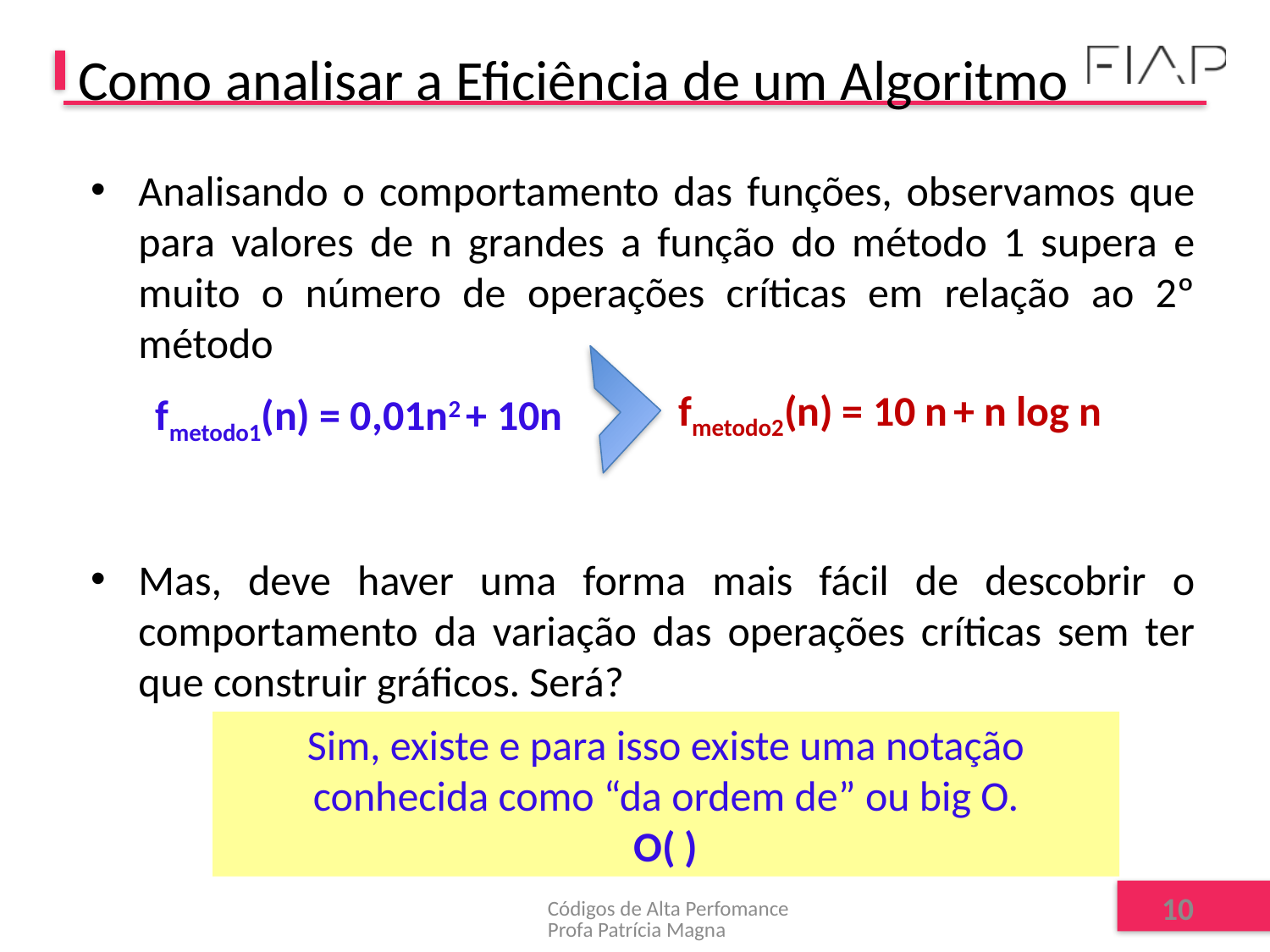

# Como analisar a Eficiência de um Algoritmo
Analisando o comportamento das funções, observamos que para valores de n grandes a função do método 1 supera e muito o número de operações críticas em relação ao 2º método

Mas, deve haver uma forma mais fácil de descobrir o comportamento da variação das operações críticas sem ter que construir gráficos. Será?

fmetodo2(n) = 10 n + n log n
fmetodo1(n) = 0,01n2 + 10n
Sim, existe e para isso existe uma notação conhecida como “da ordem de” ou big O.
O( )
Códigos de Alta Perfomance Profa Patrícia Magna
10